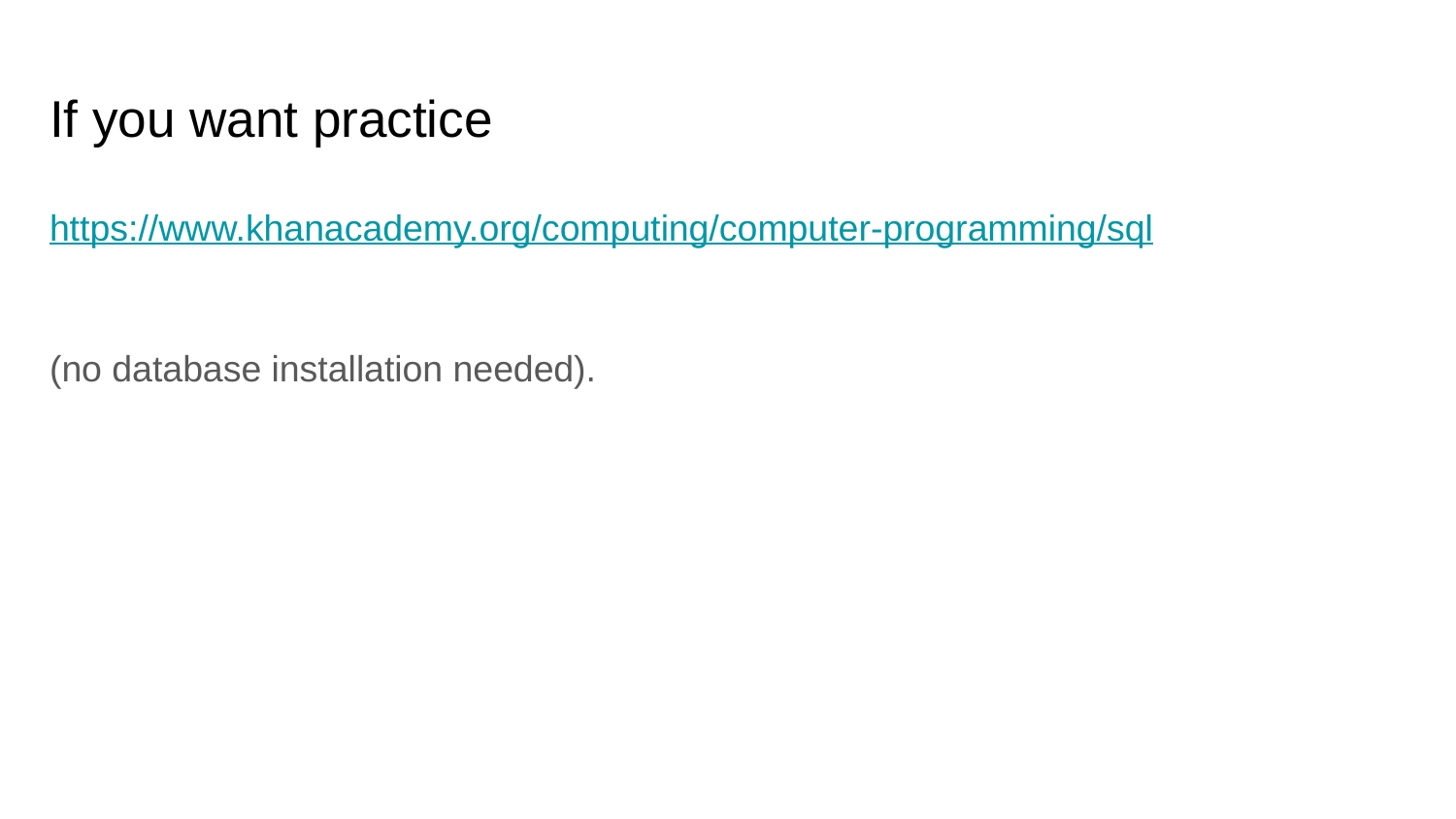

# If you want practice
https://www.khanacademy.org/computing/computer-programming/sql

(no database installation needed).